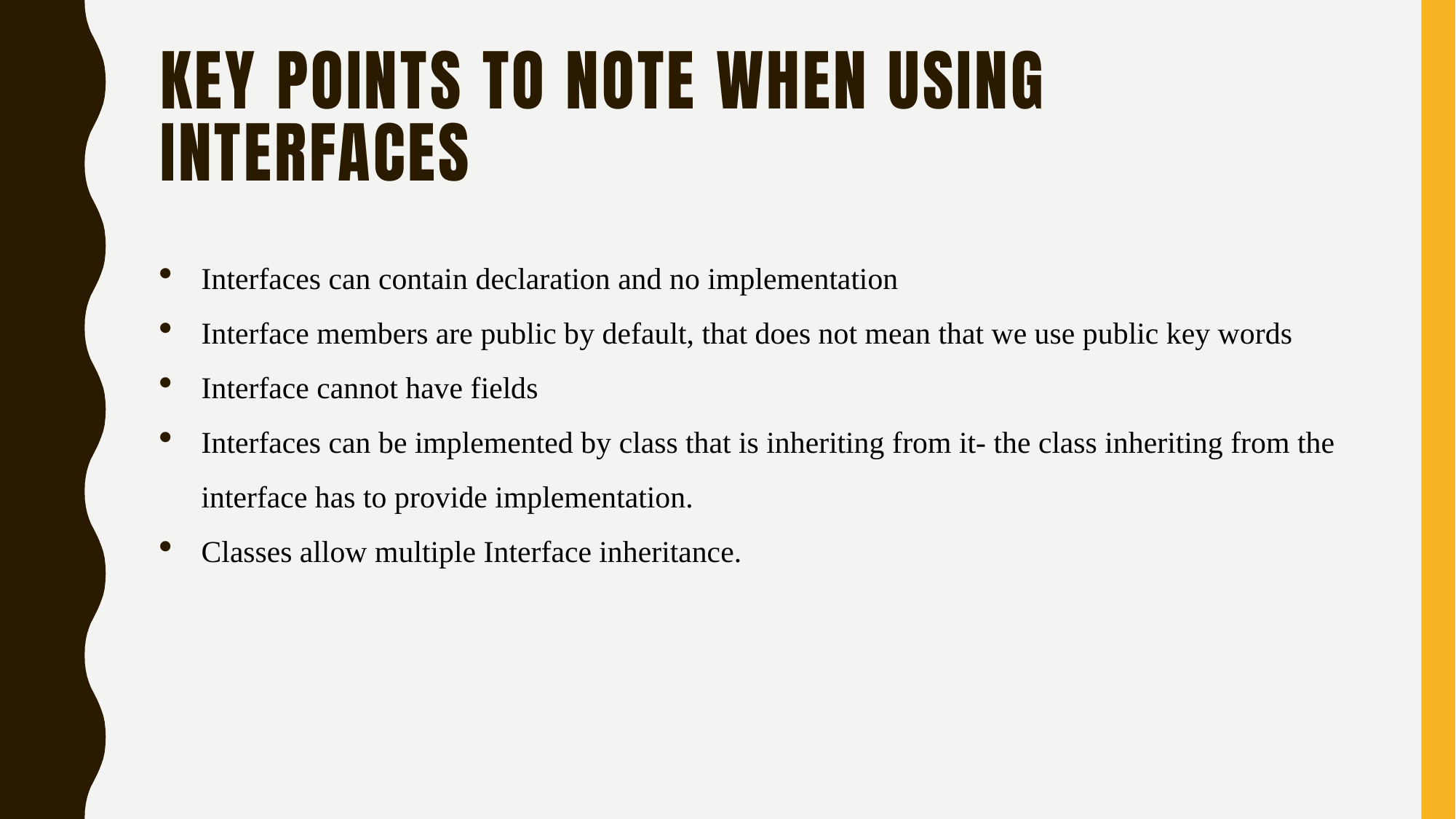

# Key points to note when using interfaces
Interfaces can contain declaration and no implementation
Interface members are public by default, that does not mean that we use public key words
Interface cannot have fields
Interfaces can be implemented by class that is inheriting from it- the class inheriting from the interface has to provide implementation.
Classes allow multiple Interface inheritance.